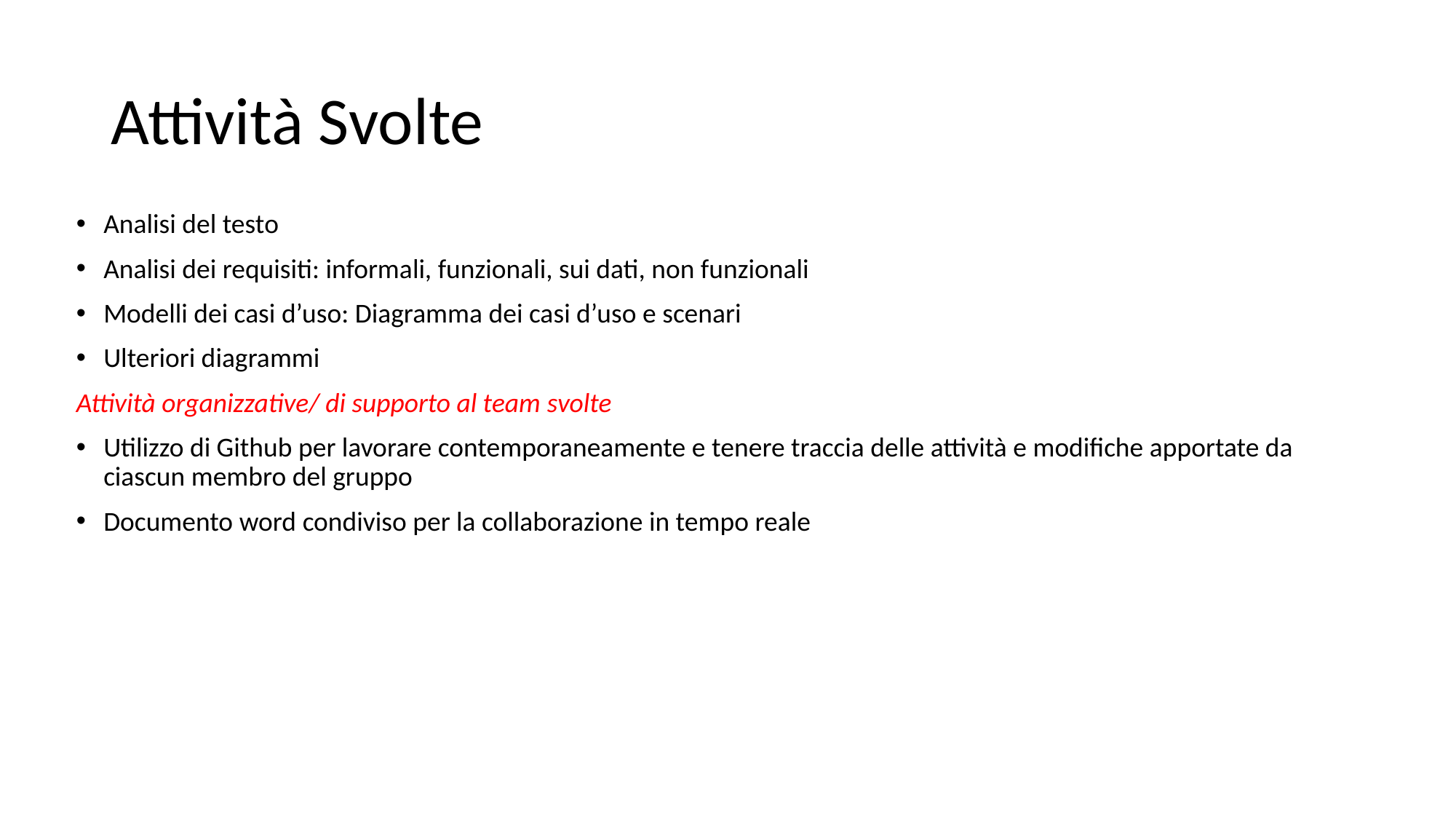

# Attività Svolte
Analisi del testo
Analisi dei requisiti: informali, funzionali, sui dati, non funzionali
​Modelli dei casi d’uso: Diagramma dei casi d’uso e scenari
Ulteriori diagrammi​
Attività organizzative/ di supporto al team svolte​
Utilizzo di Github per lavorare contemporaneamente e tenere traccia delle attività e modifiche apportate da ciascun membro del gruppo
Documento word condiviso per la collaborazione in tempo reale